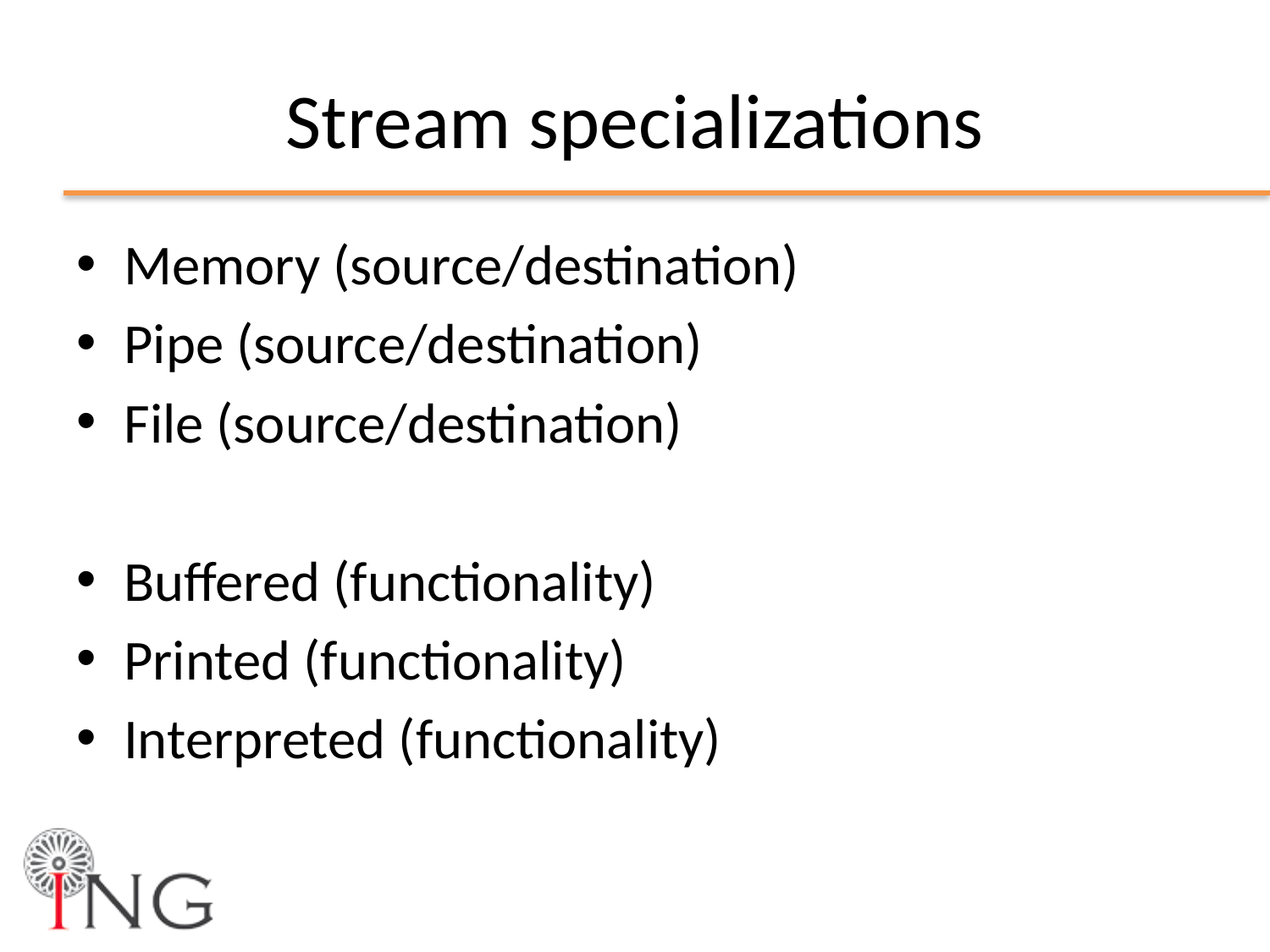

# Stream specializations
Memory (source/destination)
Pipe (source/destination)
File (source/destination)

Buffered (functionality)
Printed (functionality)
Interpreted (functionality)